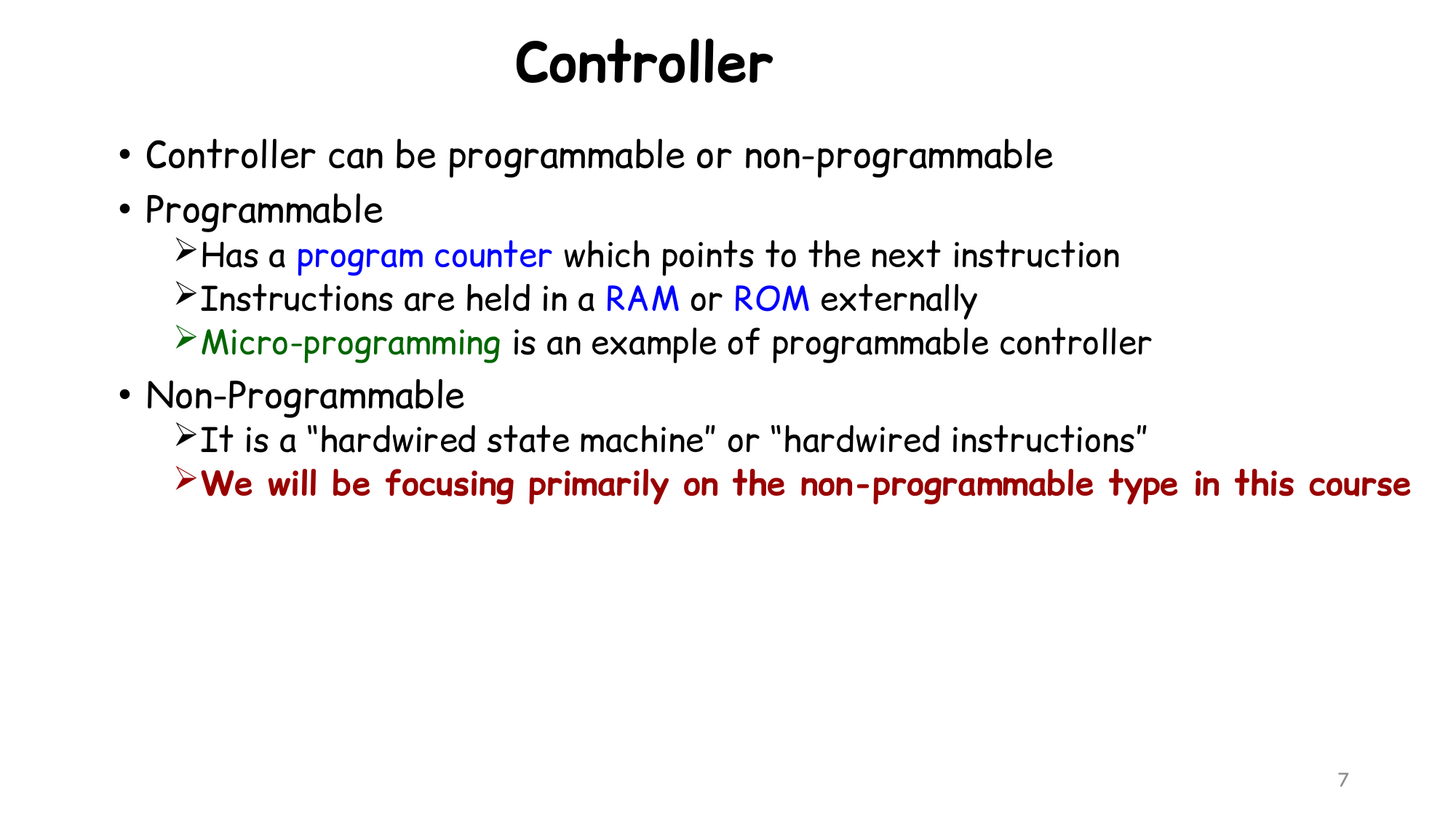

# Controller
Controller can be programmable or non-programmable
Programmable
Has a program counter which points to the next instruction
Instructions are held in a RAM or ROM externally
Micro-programming is an example of programmable controller
Non-Programmable
It is a “hardwired state machine” or “hardwired instructions”
We will be focusing primarily on the non-programmable type in this course
7